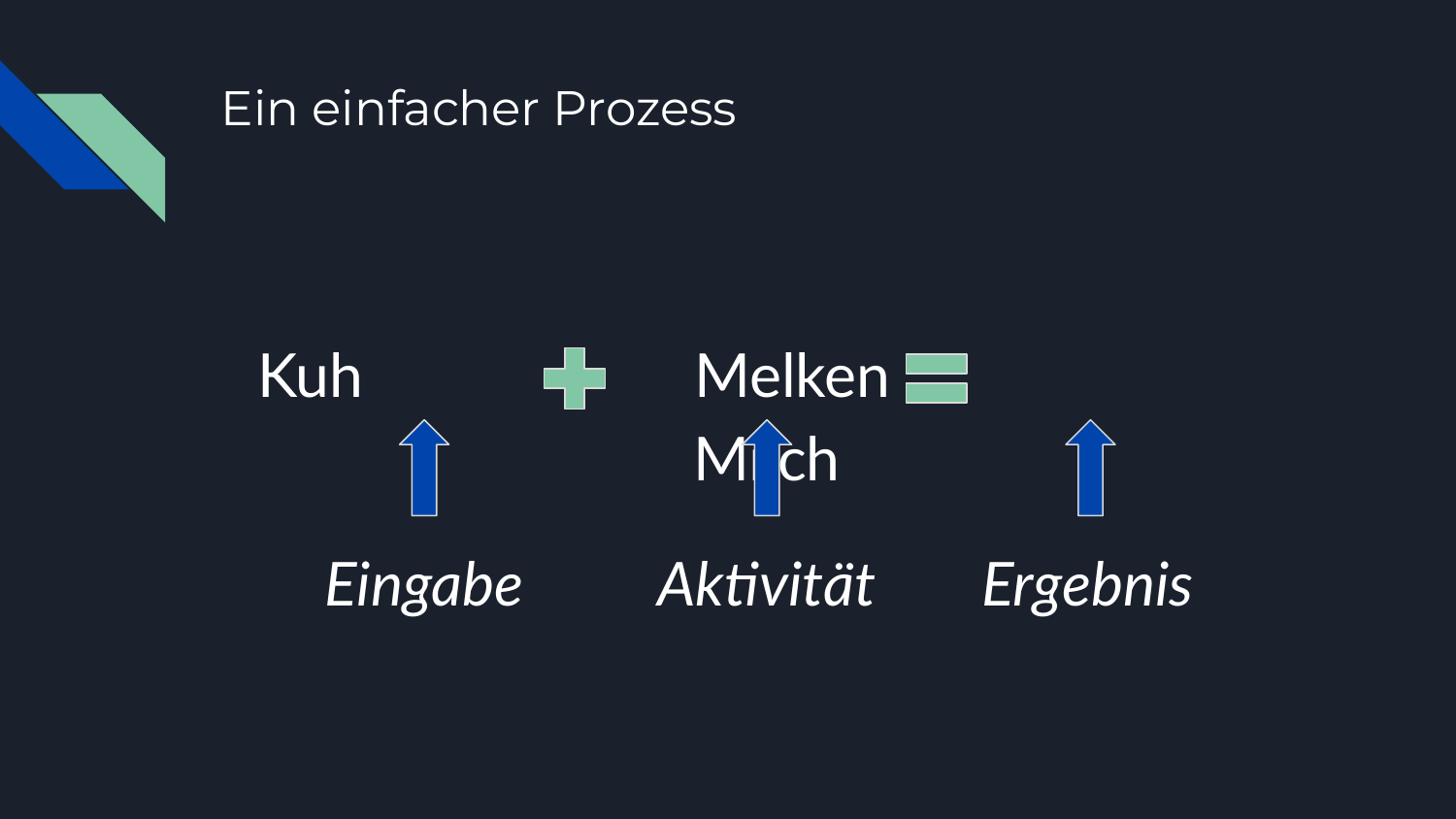

# Ein einfacher Prozess

Kuh 			Melken			Milch

Eingabe
Aktivität
Ergebnis